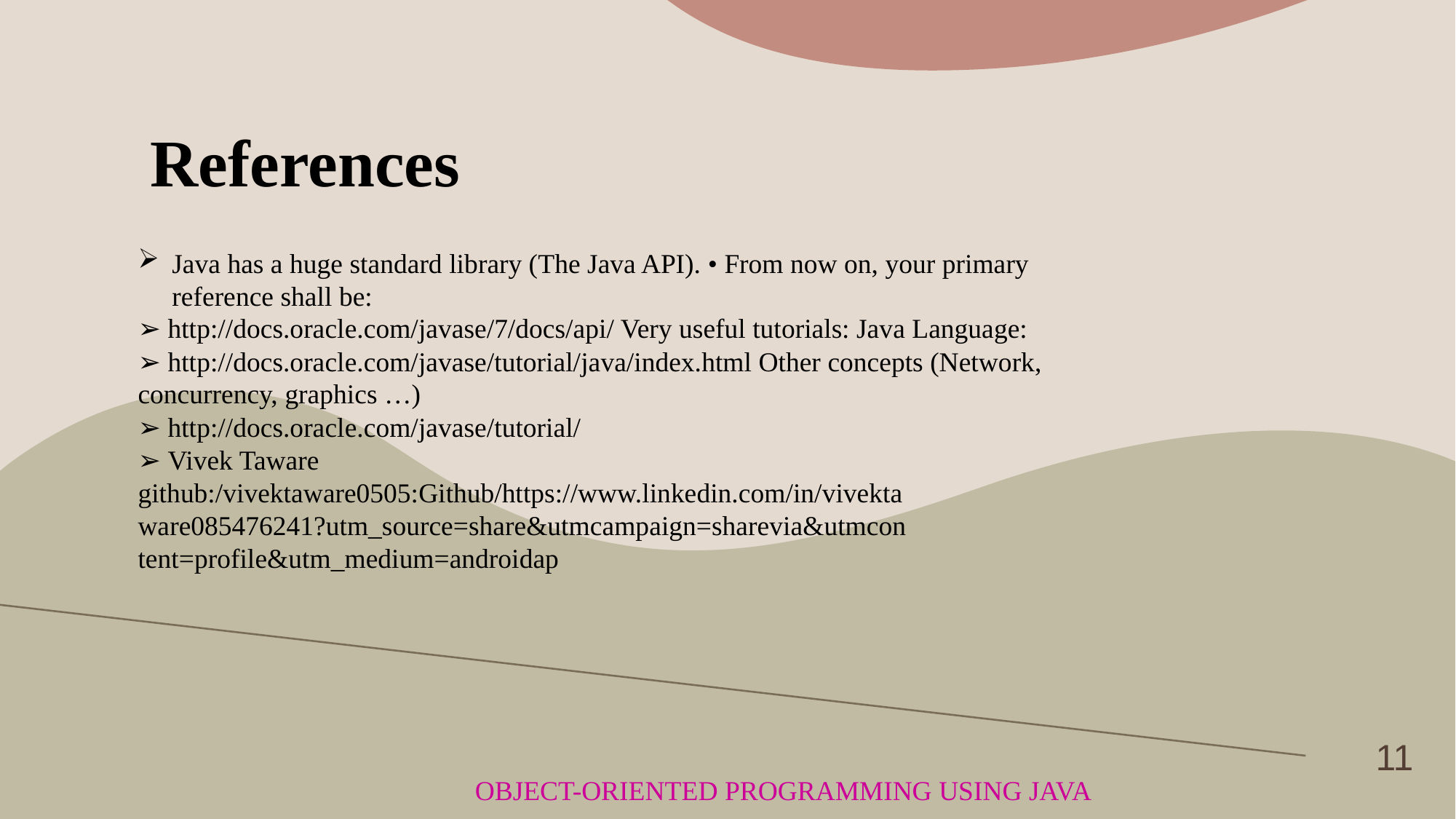

# References
Java has a huge standard library (The Java API). • From now on, your primary reference shall be:
➢ http://docs.oracle.com/javase/7/docs/api/ Very useful tutorials: Java Language:
➢ http://docs.oracle.com/javase/tutorial/java/index.html Other concepts (Network, concurrency, graphics …)
➢ http://docs.oracle.com/javase/tutorial/
➢ Vivek Taware github:/vivektaware0505:Github/https://www.linkedin.com/in/vivekta ware085476241?utm_source=share&utmcampaign=sharevia&utmcon tent=profile&utm_medium=androidap
11
OBJECT-ORIENTED PROGRAMMING USING JAVA